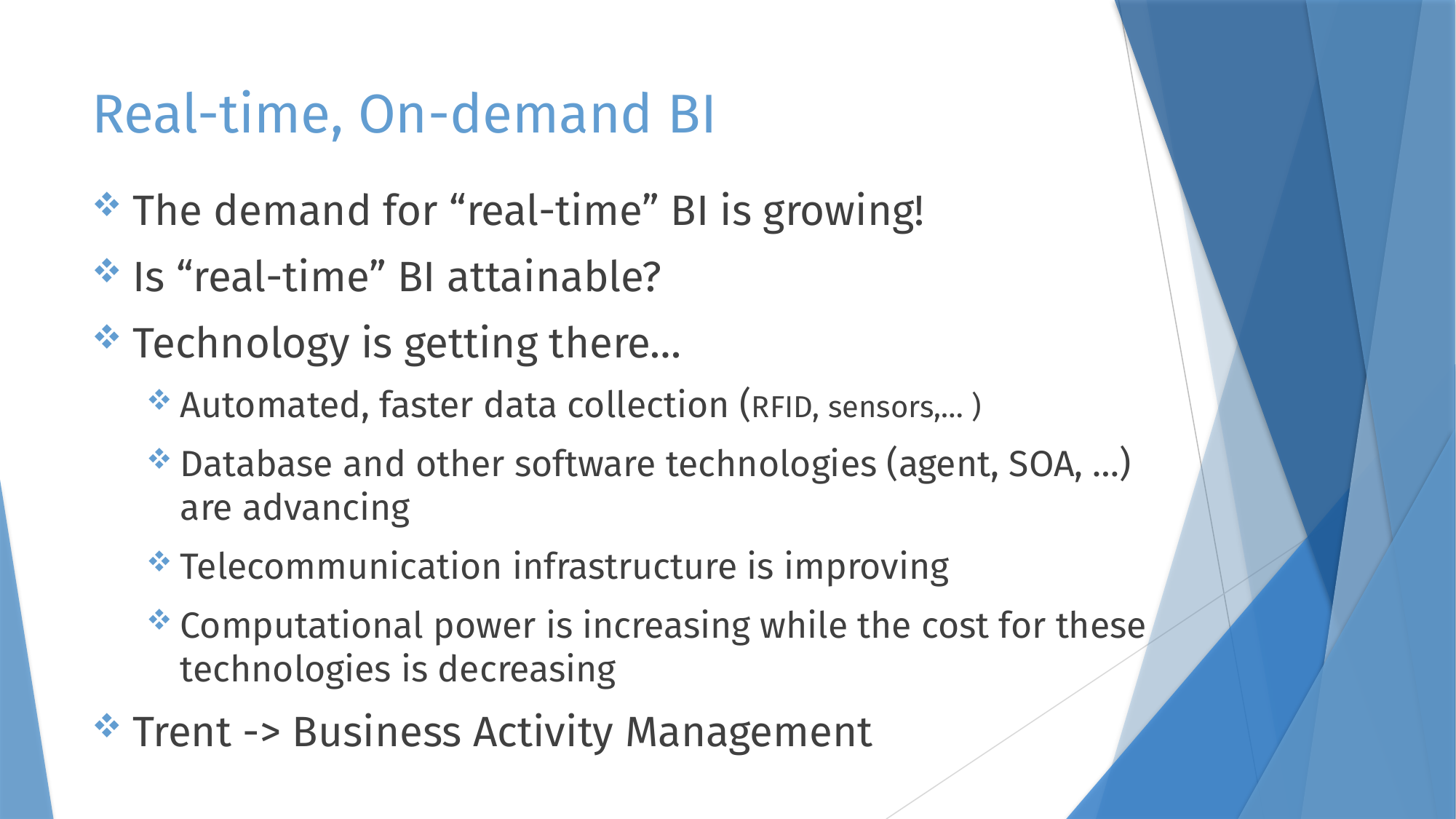

# Real-time, On-demand BI
The demand for “real-time” BI is growing!
Is “real-time” BI attainable?
Technology is getting there…
Automated, faster data collection (RFID, sensors,… )
Database and other software technologies (agent, SOA, …) are advancing
Telecommunication infrastructure is improving
Computational power is increasing while the cost for these technologies is decreasing
Trent -> Business Activity Management